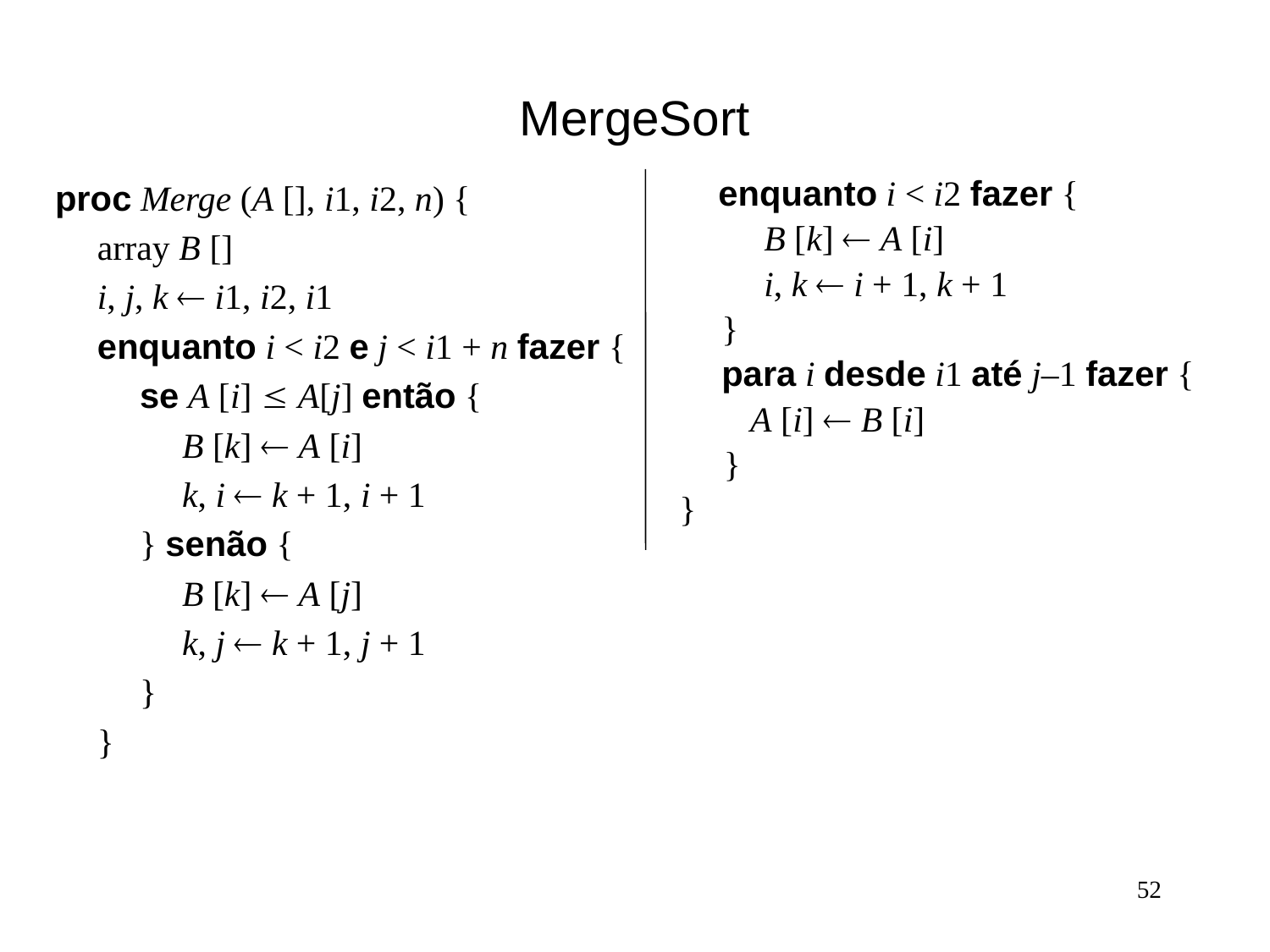

# MergeSort
proc Merge (A [], i1, i2, n) {
  array B []
  i, j, k ← i1, i2, i1
  enquanto i < i2 e j < i1 + n fazer {
    se A [i] ≤ A[j] então {
      B [k] ← A [i]
      k, i ← k + 1, i + 1
    } senão {
      B [k] ← A [j]
      k, j ← k + 1, j + 1
    }
  }

    enquanto i < i2 fazer {
    B [k] ← A [i]
    i, k ← i + 1, k + 1
  }
  para i desde i1 até j–1 fazer {
        A [i] ← B [i]
     }
}

52